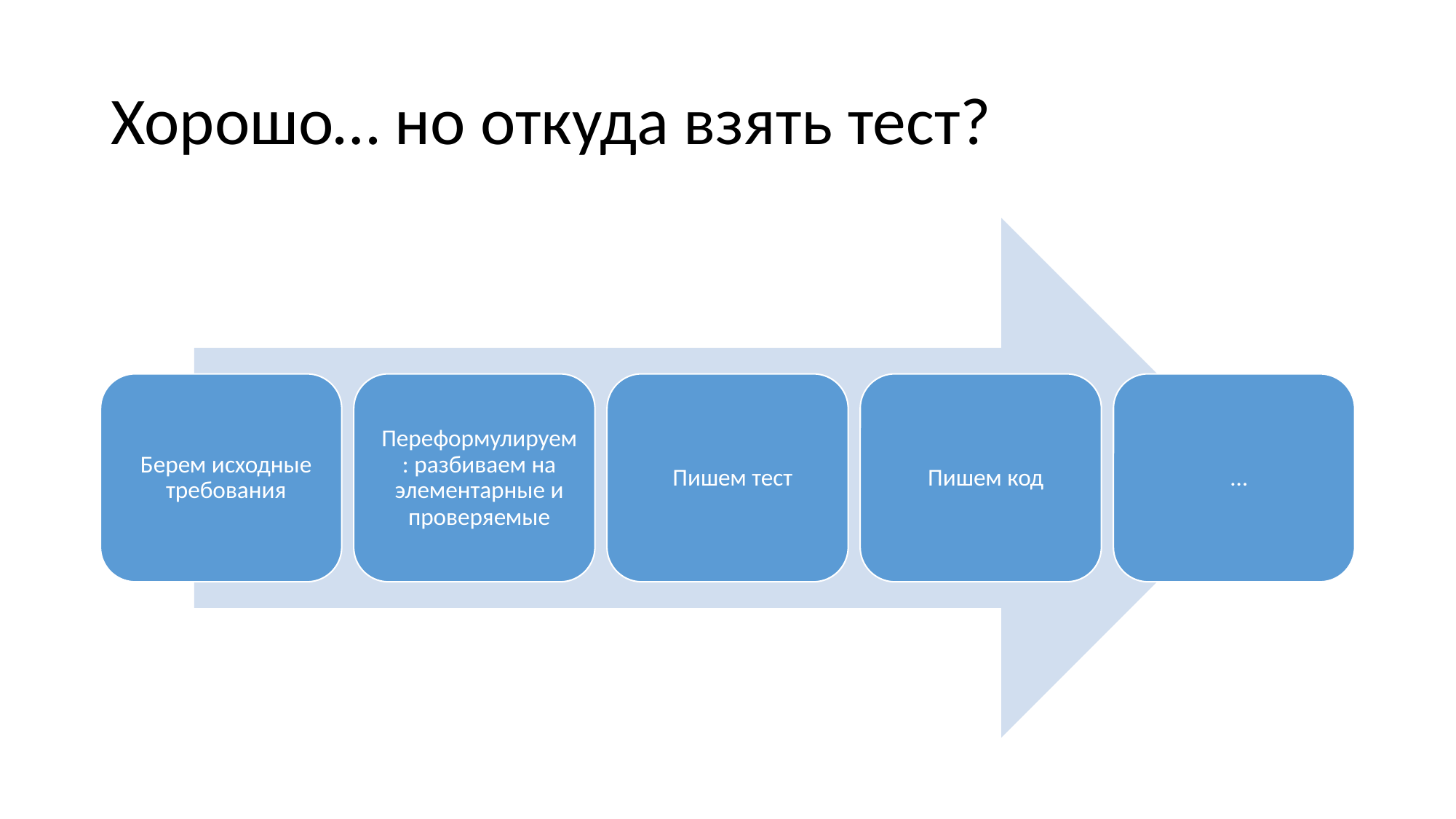

# Хорошо… но откуда взять тест?
Берем исходные требования
Переформулируем: разбиваем на элементарные и проверяемые
Пишем тест
Пишем код
…